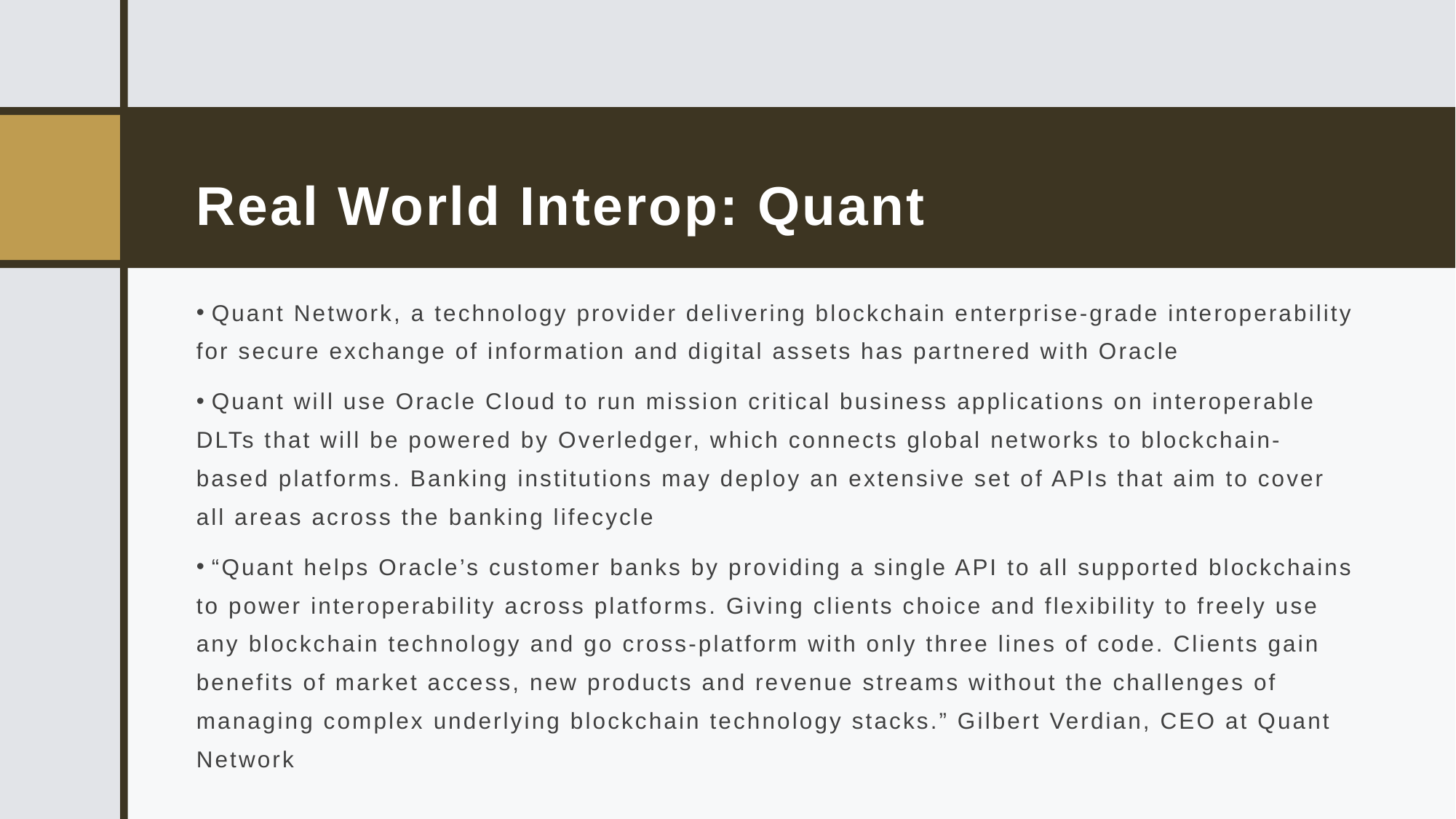

# Real World Interop: Quant

 Quant Network, a technology provider delivering blockchain enterprise-grade interoperability for secure exchange of information and digital assets has partnered with Oracle
 Quant will use Oracle Cloud to run mission critical business applications on interoperable DLTs that will be powered by Overledger, which connects global networks to blockchain-based platforms. Banking institutions may deploy an extensive set of APIs that aim to cover all areas across the banking lifecycle
 “Quant helps Oracle’s customer banks by providing a single API to all supported blockchains to power interoperability across platforms. Giving clients choice and flexibility to freely use any blockchain technology and go cross-platform with only three lines of code. Clients gain benefits of market access, new products and revenue streams without the challenges of managing complex underlying blockchain technology stacks.” Gilbert Verdian, CEO at Quant Network